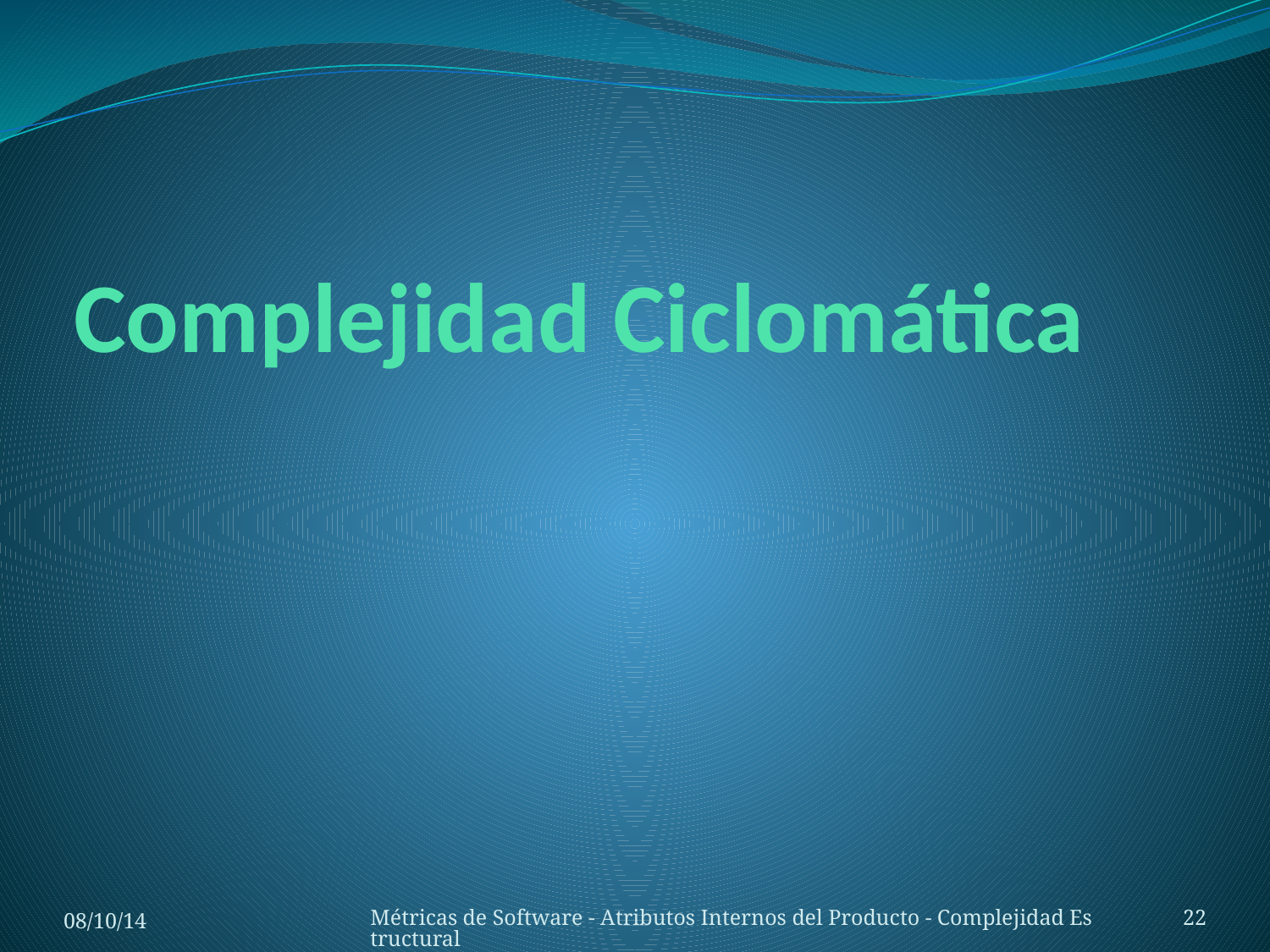

# Complejidad Ciclomática

08/10/14
Métricas de Software - Atributos Internos del Producto - Complejidad Estructural
22